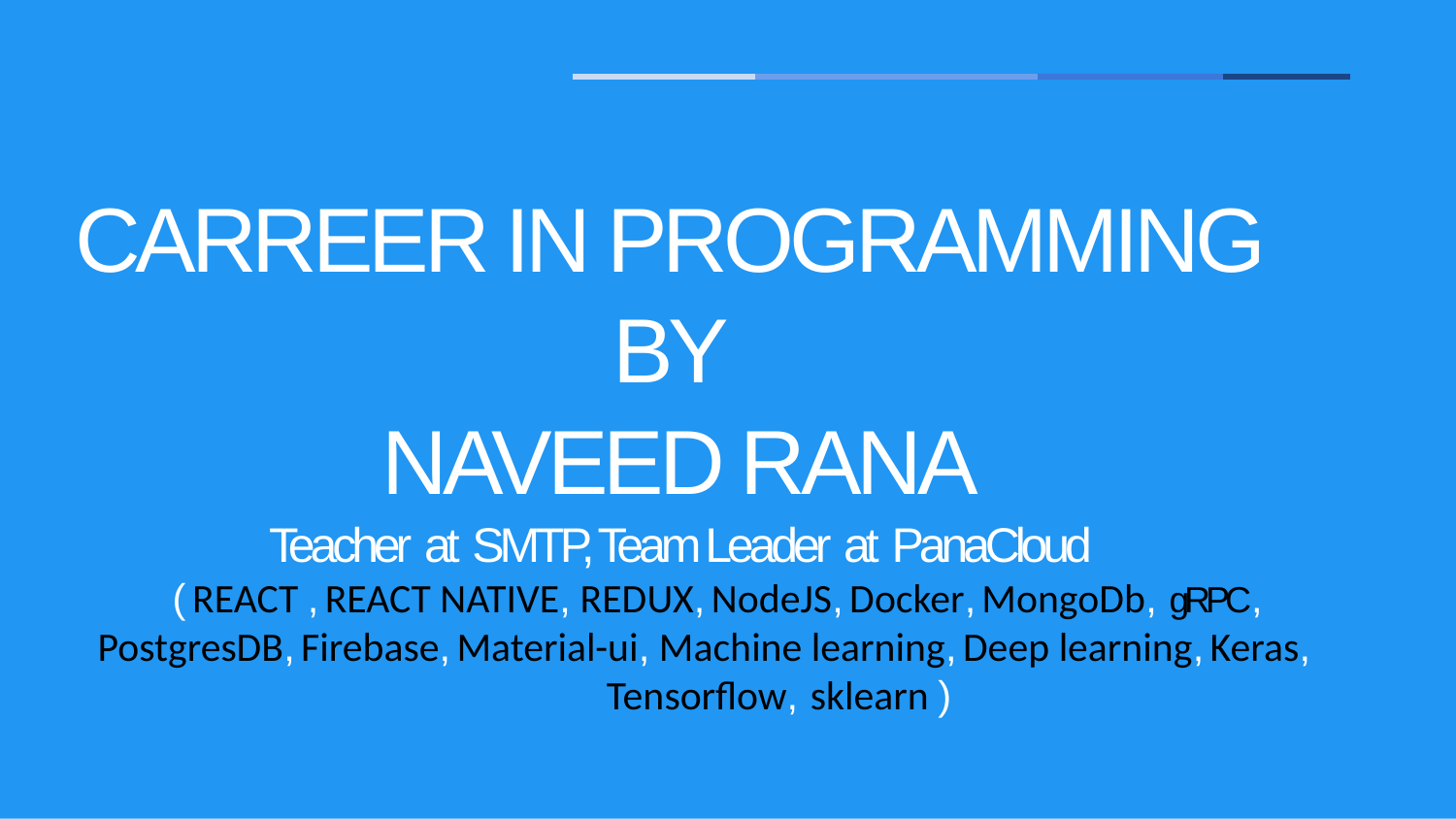

CARREER IN PROGRAMMING
BY
NAVEED RANA
Teacher  at  SMTP, Team Leader  at  PanaCloud
                       ( REACT , REACT NATIVE, REDUX, NodeJS, Docker, MongoDb,  gRPC,
           PostgresDB, Firebase, Material-ui, Machine learning, Deep learning, Keras,         				Tensorflow,  sklearn )